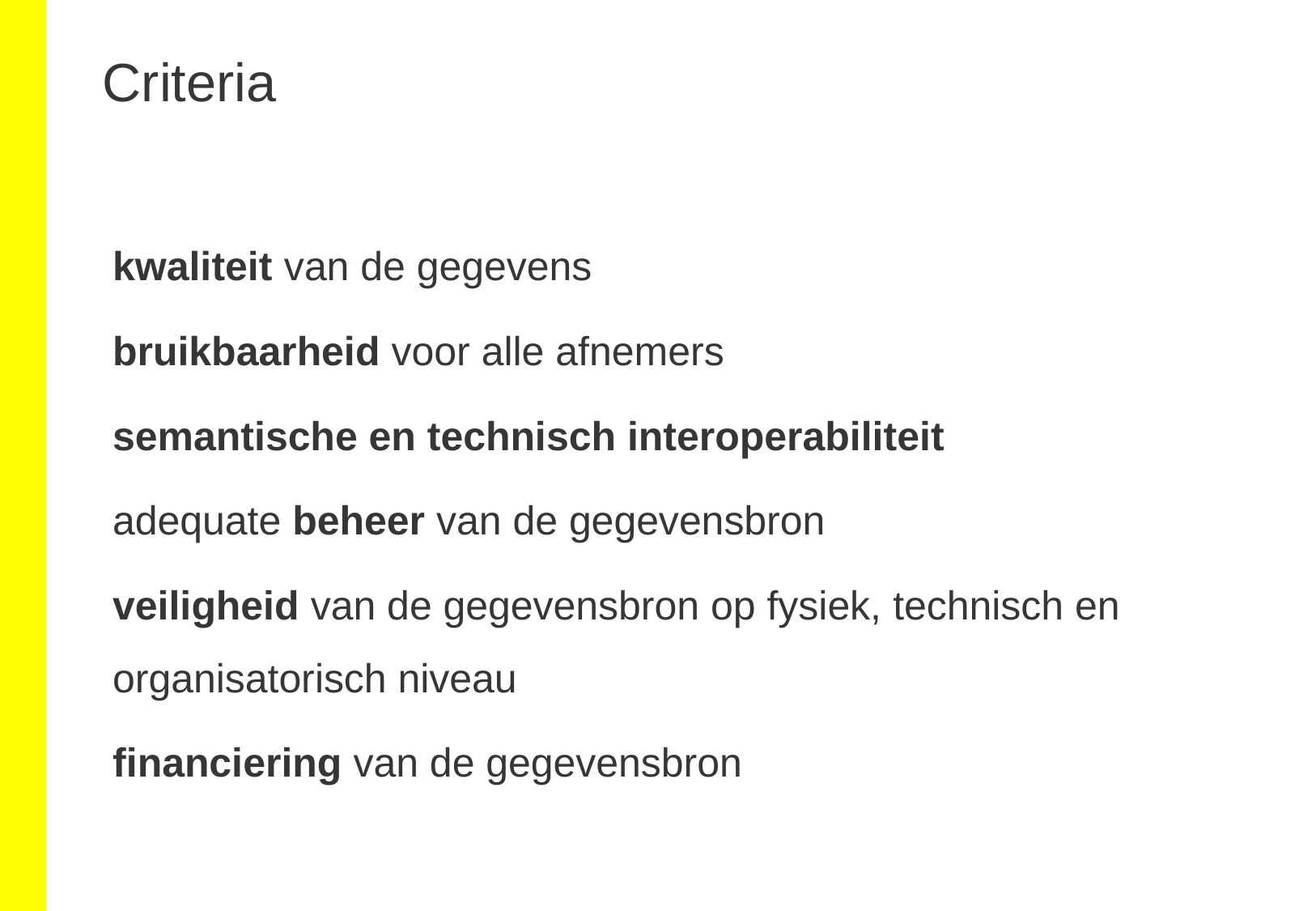

# Criteria
kwaliteit van de gegevens
bruikbaarheid voor alle afnemers
semantische en technisch interoperabiliteit
adequate beheer van de gegevensbron
veiligheid van de gegevensbron op fysiek, technisch en organisatorisch niveau
financiering van de gegevensbron